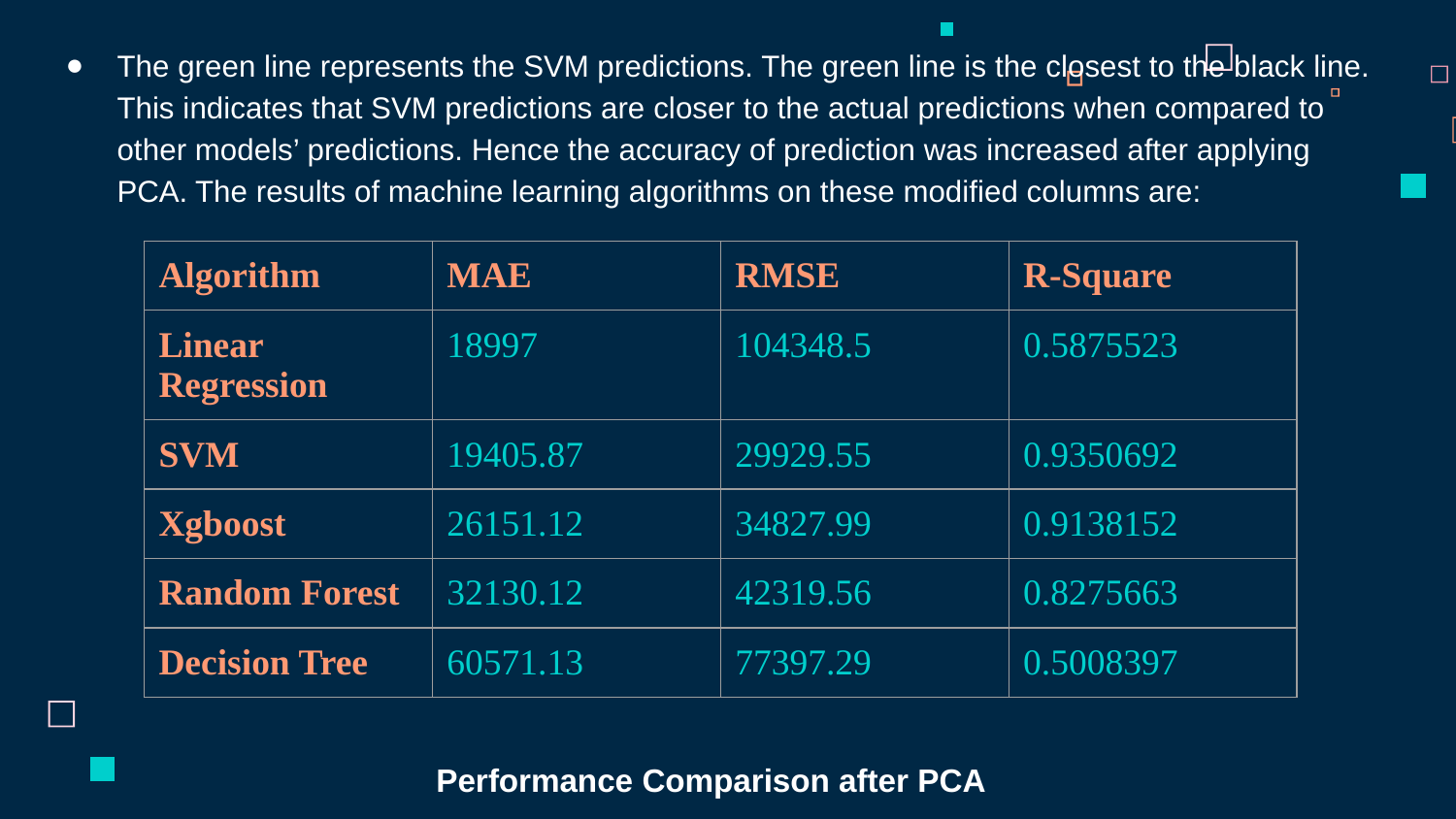

The green line represents the SVM predictions. The green line is the closest to the black line. This indicates that SVM predictions are closer to the actual predictions when compared to other models’ predictions. Hence the accuracy of prediction was increased after applying PCA. The results of machine learning algorithms on these modified columns are:

Performance Comparison after PCA

| Algorithm | MAE | RMSE | R-Square |
| --- | --- | --- | --- |
| Linear Regression | 18997 | 104348.5 | 0.5875523 |
| SVM | 19405.87 | 29929.55 | 0.9350692 |
| Xgboost | 26151.12 | 34827.99 | 0.9138152 |
| Random Forest | 32130.12 | 42319.56 | 0.8275663 |
| Decision Tree | 60571.13 | 77397.29 | 0.5008397 |